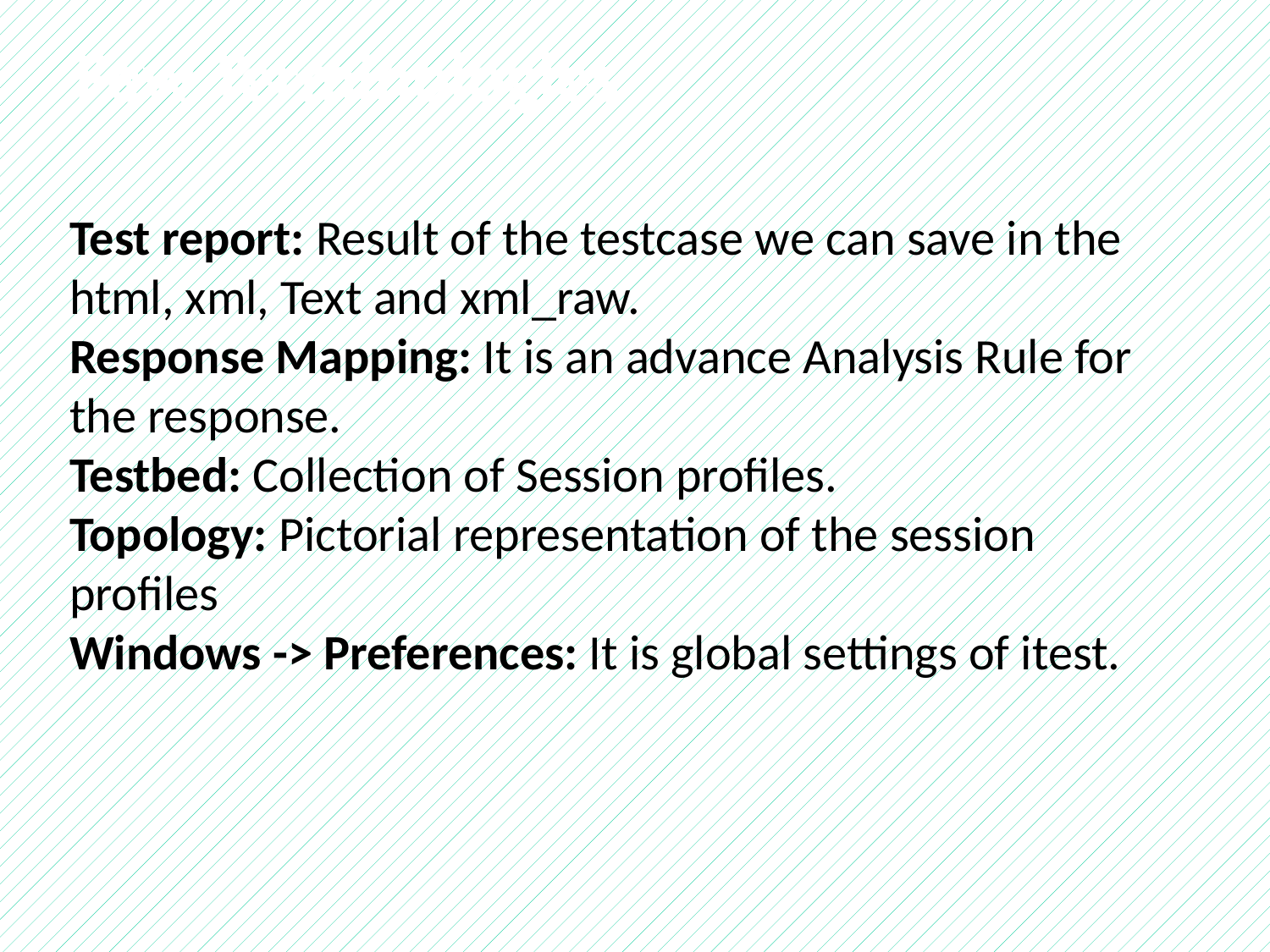

Few Terminologies
Test report: Result of the testcase we can save in the html, xml, Text and xml_raw.
Response Mapping: It is an advance Analysis Rule for the response.
Testbed: Collection of Session profiles.
Topology: Pictorial representation of the session profiles
Windows -> Preferences: It is global settings of itest.